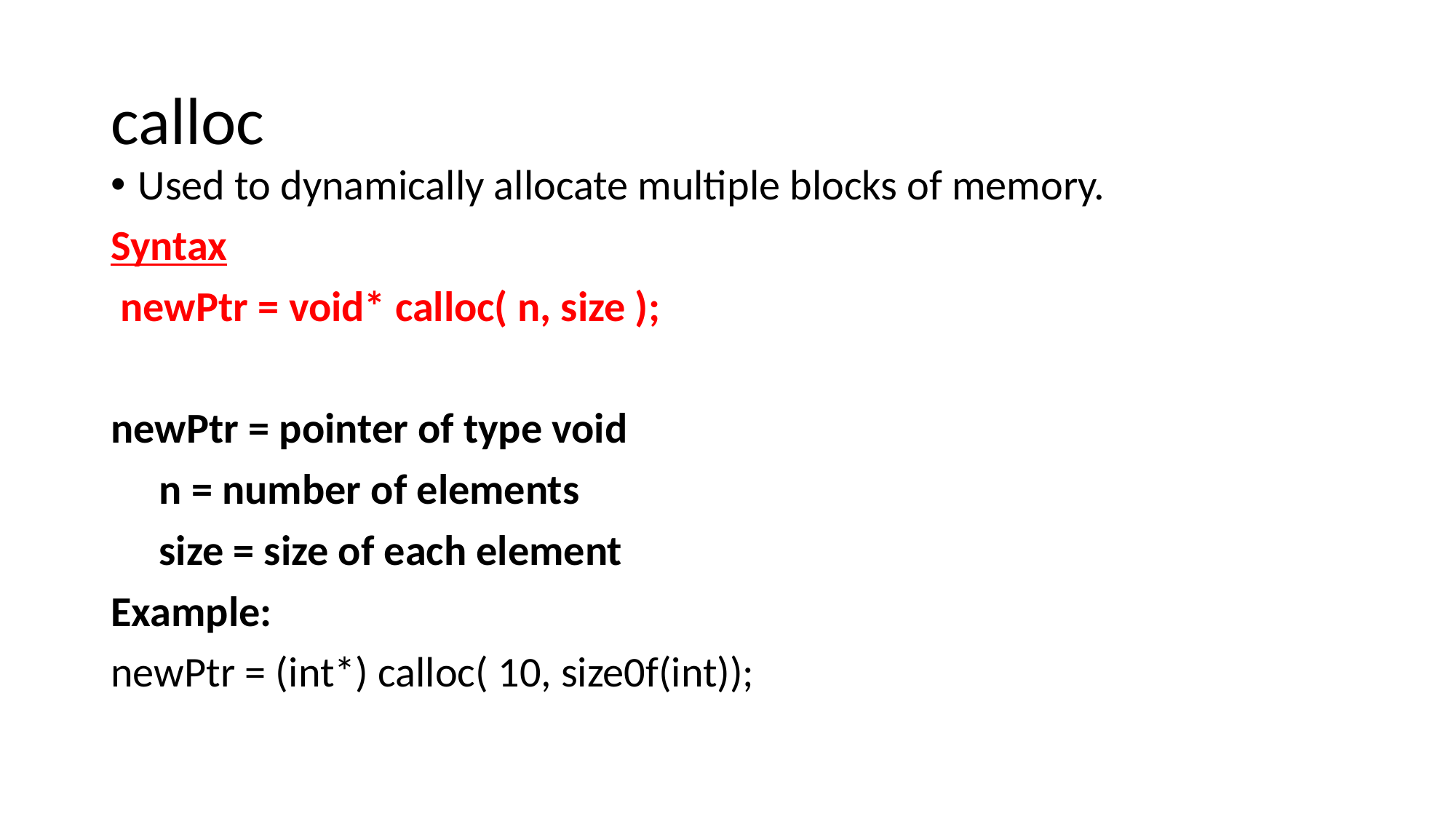

# calloc
Used to dynamically allocate multiple blocks of memory.
Syntax
 newPtr = void* calloc( n, size );

newPtr = pointer of type void
     n = number of elements
     size = size of each element
Example:
newPtr = (int*) calloc( 10, size0f(int));